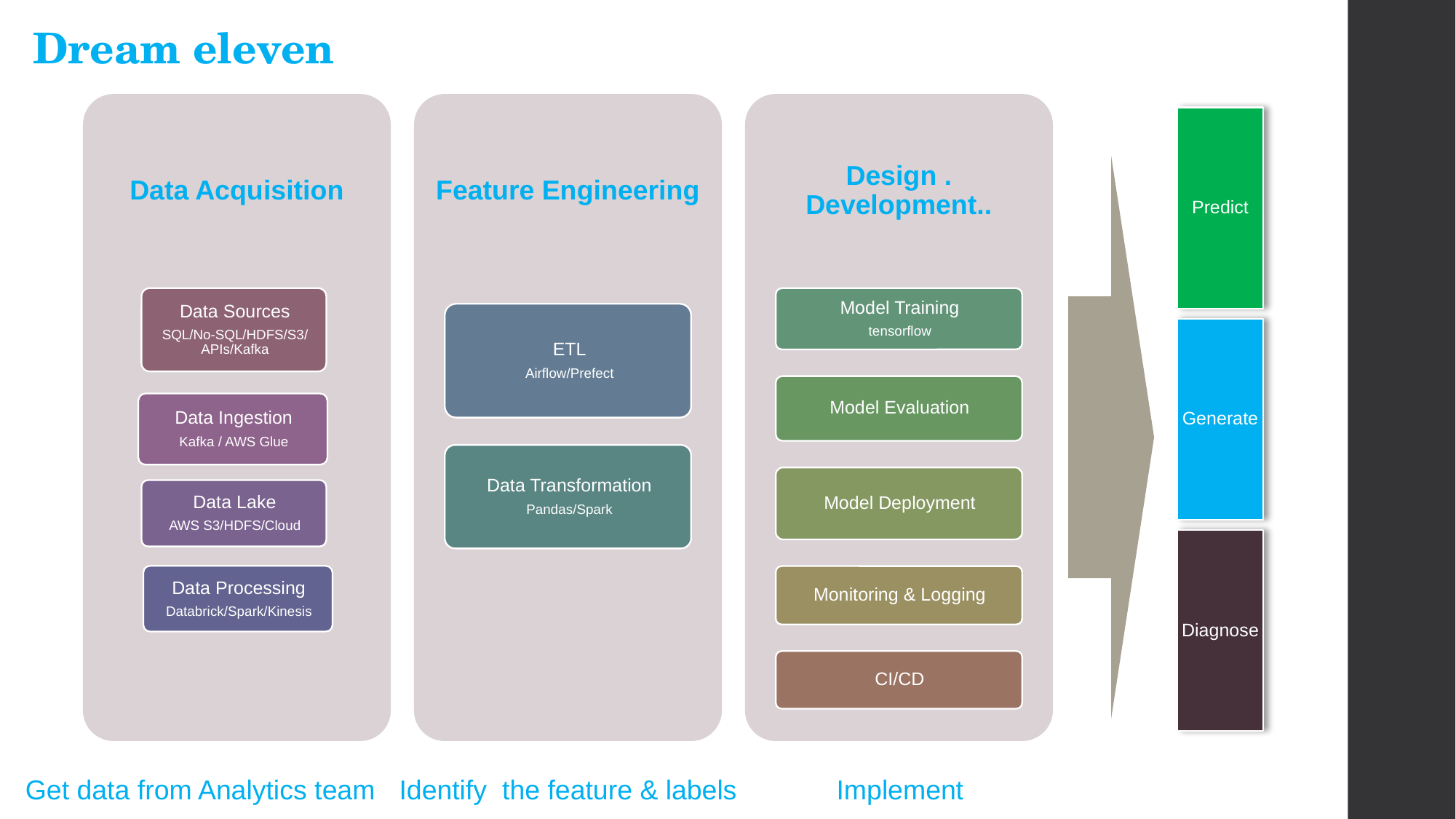

Dream eleven
Data Acquisition
Data Sources
SQL/No-SQL/HDFS/S3/APIs/Kafka
Data Ingestion
Kafka / AWS Glue
Data Lake
AWS S3/HDFS/Cloud
Data Processing
Databrick/Spark/Kinesis
Feature Engineering
ETL
Airflow/Prefect
Data Transformation
Pandas/Spark
Design . Development..
Model Training
tensorflow
Model Evaluation
Model Deployment
Monitoring & Logging
CI/CD
Predict
Generate
Diagnose

Get data from Analytics team
Identify  the feature & labels
Implement